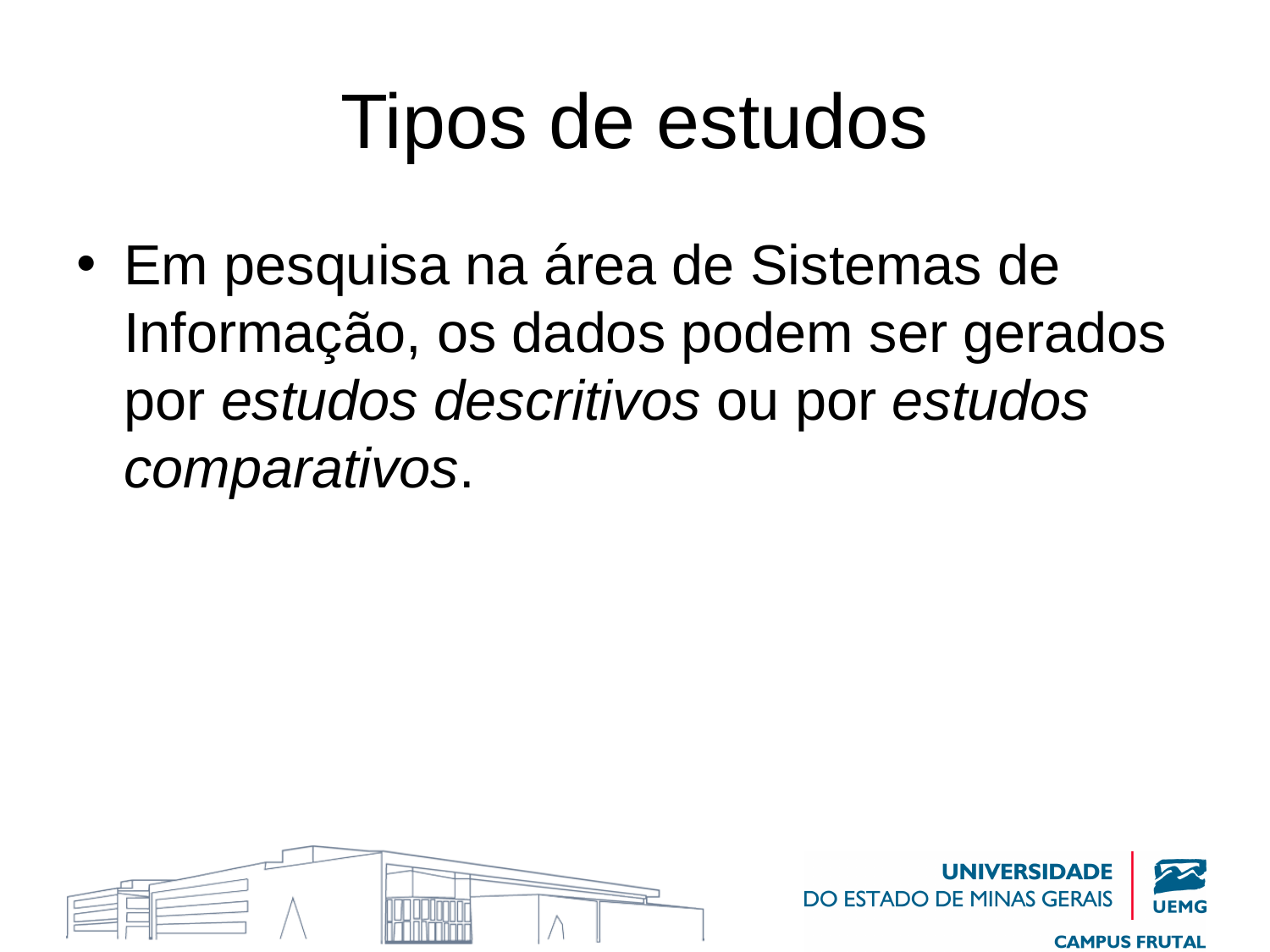

# Tipos de estudos
Em pesquisa na área de Sistemas de Informação, os dados podem ser gerados por estudos descritivos ou por estudos comparativos.